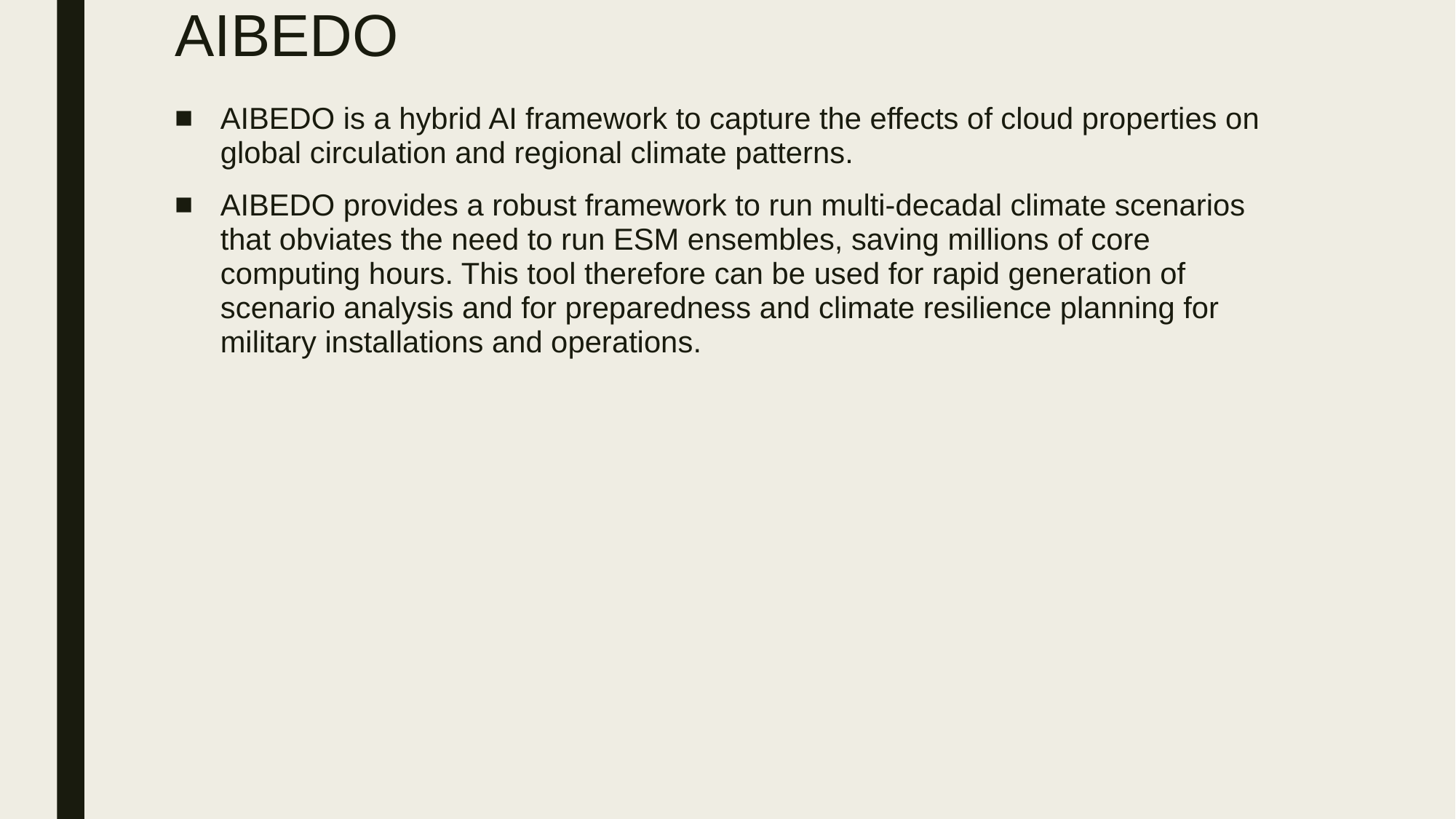

# AIBEDO
AIBEDO is a hybrid AI framework to capture the effects of cloud properties on global circulation and regional climate patterns.
AIBEDO provides a robust framework to run multi-decadal climate scenarios that obviates the need to run ESM ensembles, saving millions of core computing hours. This tool therefore can be used for rapid generation of scenario analysis and for preparedness and climate resilience planning for military installations and operations.